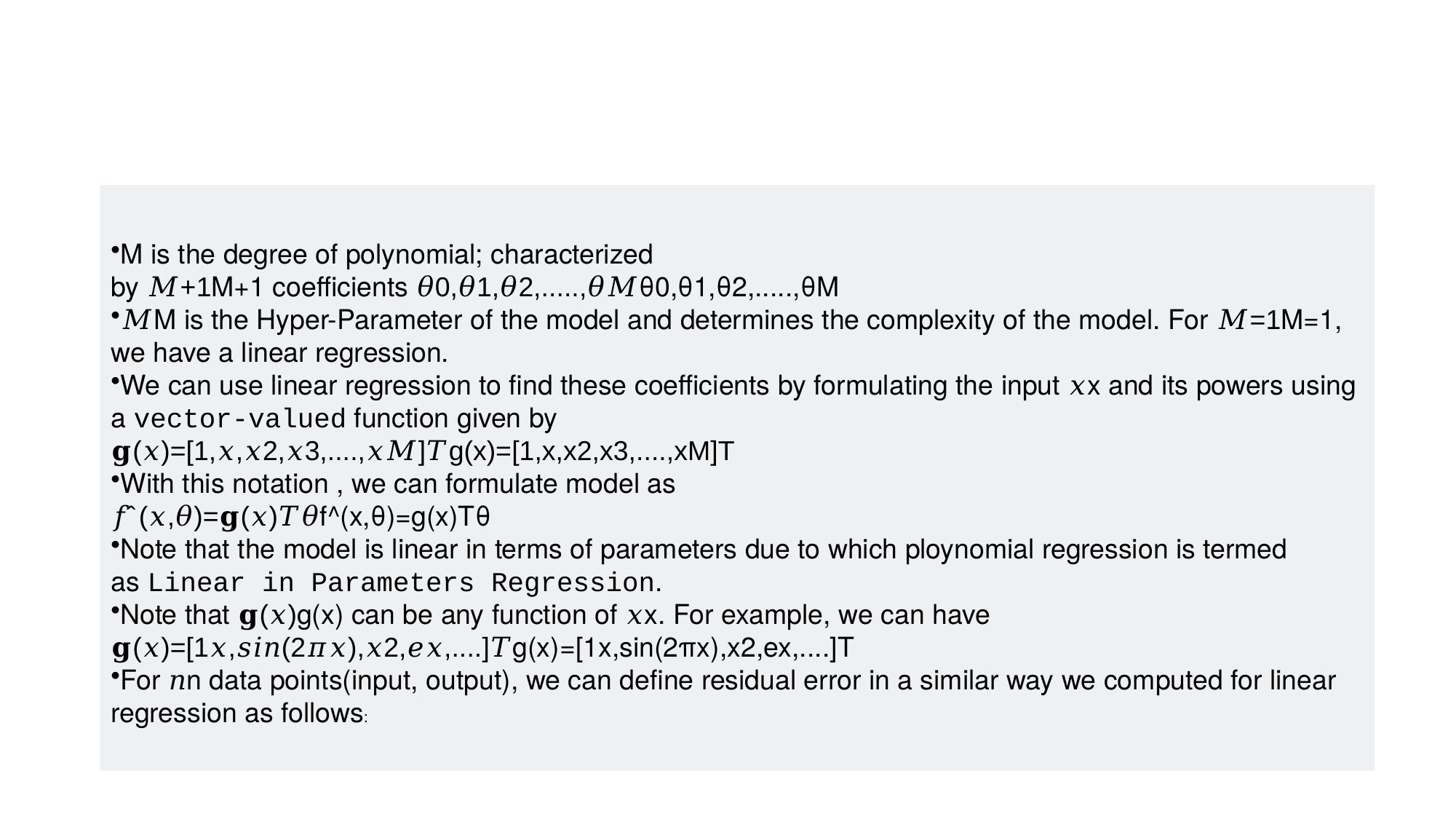

#

M is the degree of polynomial; characterized by 𝑀+1M+1 coefficients 𝜃0,𝜃1,𝜃2,.....,𝜃𝑀θ0,θ1,θ2,.....,θM
𝑀M is the Hyper-Parameter of the model and determines the complexity of the model. For 𝑀=1M=1, we have a linear regression.
We can use linear regression to find these coefficients by formulating the input 𝑥x and its powers using a vector-valued function given by
𝐠(𝑥)=[1,𝑥,𝑥2,𝑥3,....,𝑥𝑀]𝑇g(x)=[1,x,x2,x3,....,xM]T
With this notation , we can formulate model as
𝑓̂ (𝑥,𝜃)=𝐠(𝑥)𝑇𝜃f^(x,θ)=g(x)Tθ
Note that the model is linear in terms of parameters due to which ploynomial regression is termed as Linear in Parameters Regression.
Note that 𝐠(𝑥)g(x) can be any function of 𝑥x. For example, we can have
𝐠(𝑥)=[1𝑥,𝑠𝑖𝑛(2𝜋𝑥),𝑥2,𝑒𝑥,....]𝑇g(x)=[1x,sin(2πx),x2,ex,....]T
For 𝑛n data points(input, output), we can define residual error in a similar way we computed for linear regression as follows: